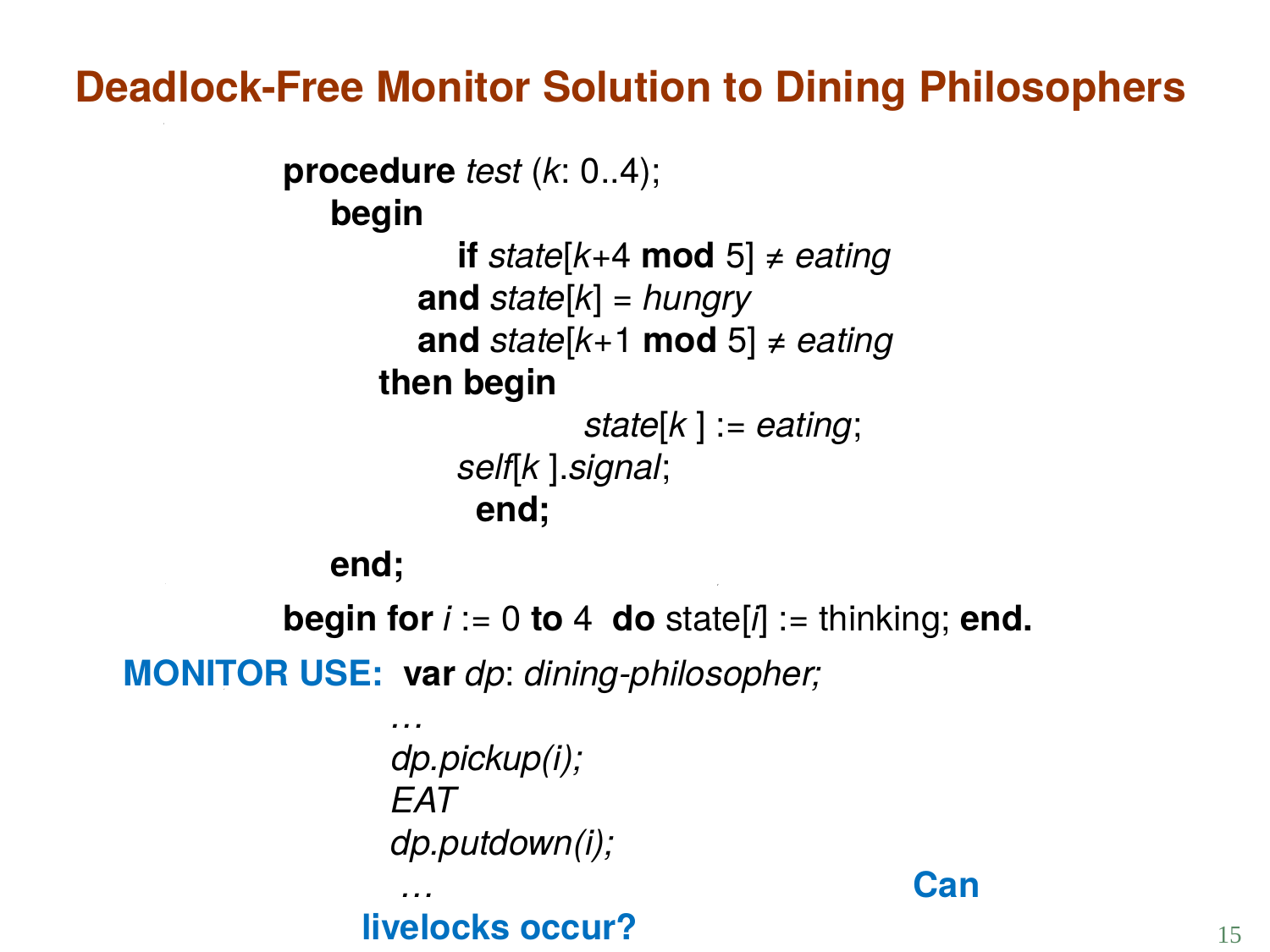

# Deadlock-Free Monitor Solution to Dining Philosophers
procedure test (k: 0..4);
begin
	if state[k+4 mod 5] ≠ eating
         and state[k] = hungry
         and state[k+1 mod 5] ≠ eating
     then begin
	      	state[k ] := eating;
          	self[k ].signal;
               end;
  	end;
begin for i := 0 to 4  do state[i] := thinking; end.
MONITOR USE:  var dp: dining-philosopher;
   …
   dp.pickup(i);
   EAT
   dp.putdown(i);
    …                                                 Can livelocks occur?
15